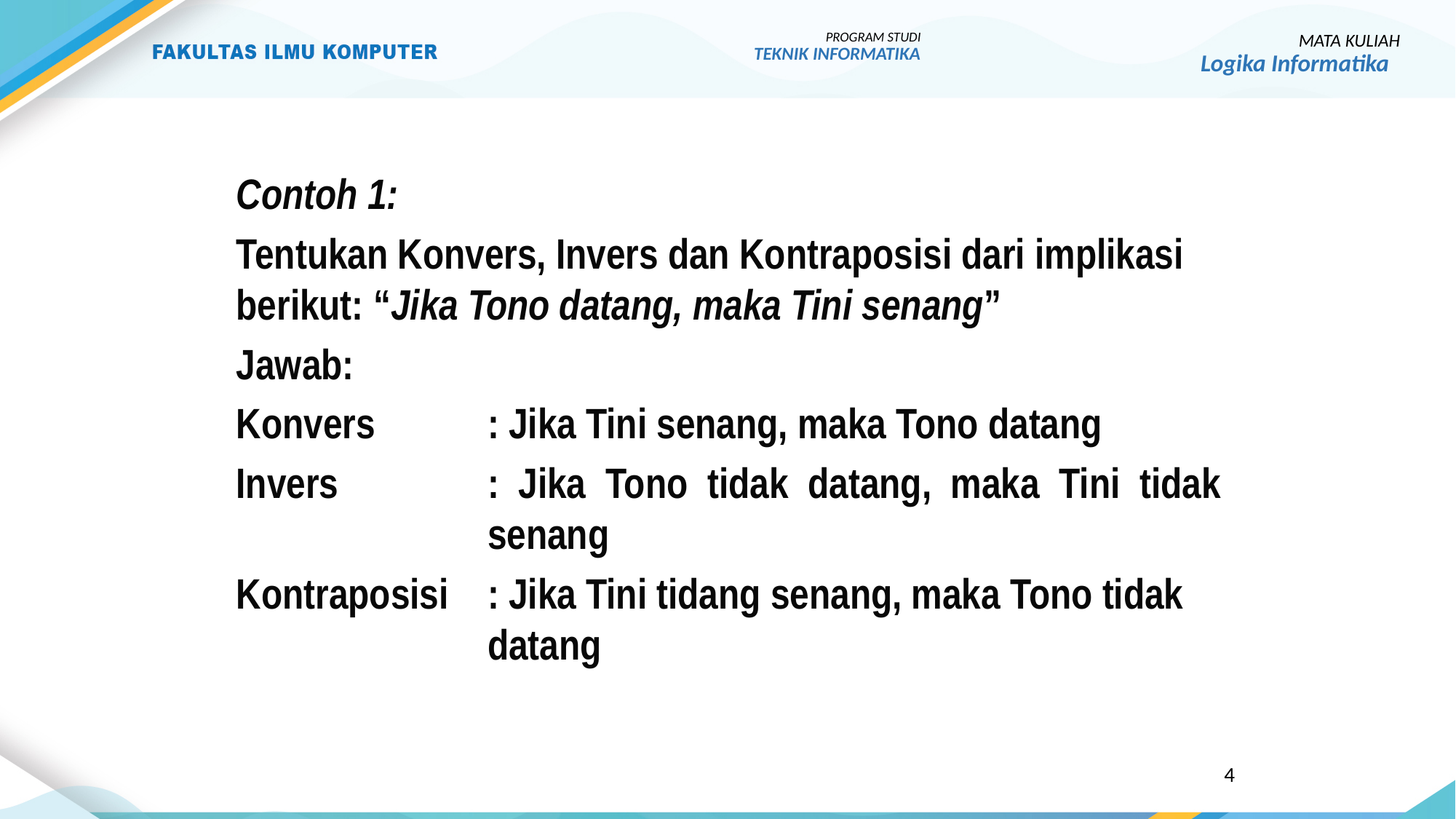

PROGRAM STUDI
TEKNIK INFORMATIKA
MATA KULIAH
Logika Informatika
Contoh 1:
Tentukan Konvers, Invers dan Kontraposisi dari implikasi berikut: “Jika Tono datang, maka Tini senang”
Jawab:
Konvers 	: Jika Tini senang, maka Tono datang
Invers	: Jika Tono tidak datang, maka Tini tidak senang
Kontraposisi	: Jika Tini tidang senang, maka Tono tidak datang
4